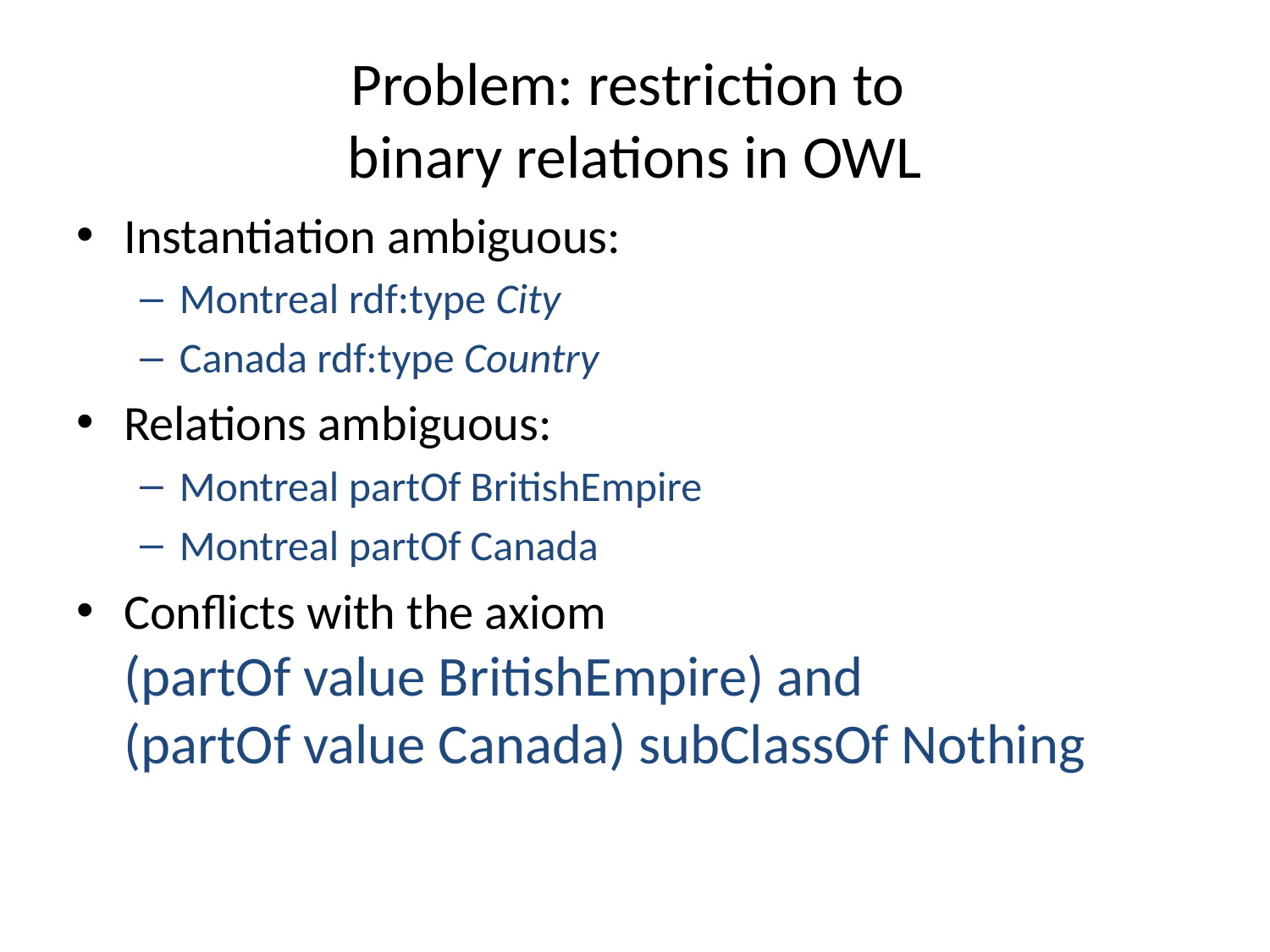

# Problem: restriction to binary relations in OWL
Instantiation ambiguous:
Montreal rdf:type City
Canada rdf:type Country
Relations ambiguous:
Montreal partOf BritishEmpire
Montreal partOf Canada
Conflicts with the axiom
(partOf value BritishEmpire) and
(partOf value Canada) subClassOf Nothing